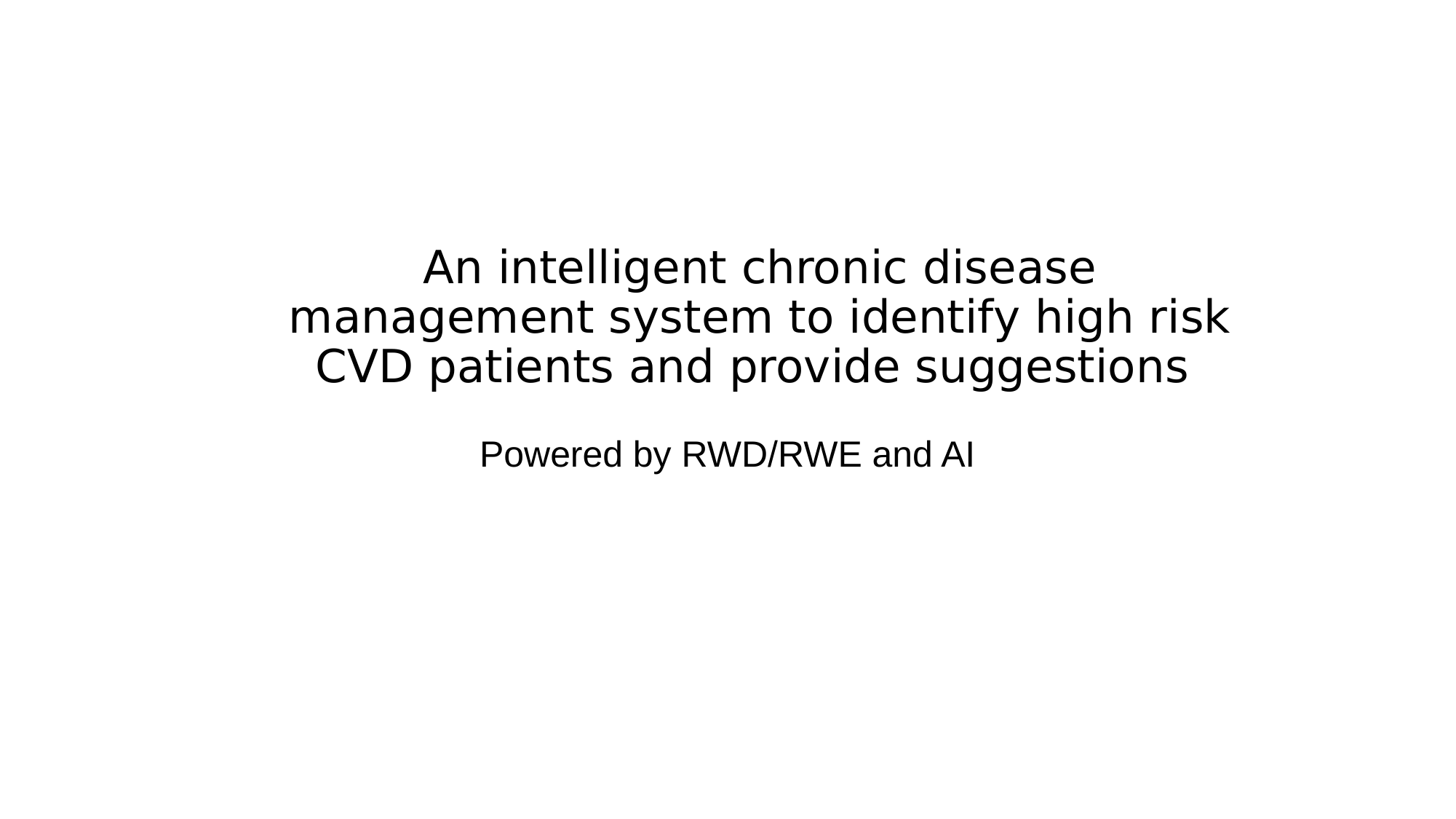

# An intelligent chronic disease management system to identify high risk CVD patients and provide suggestions
Powered by RWD/RWE and AI